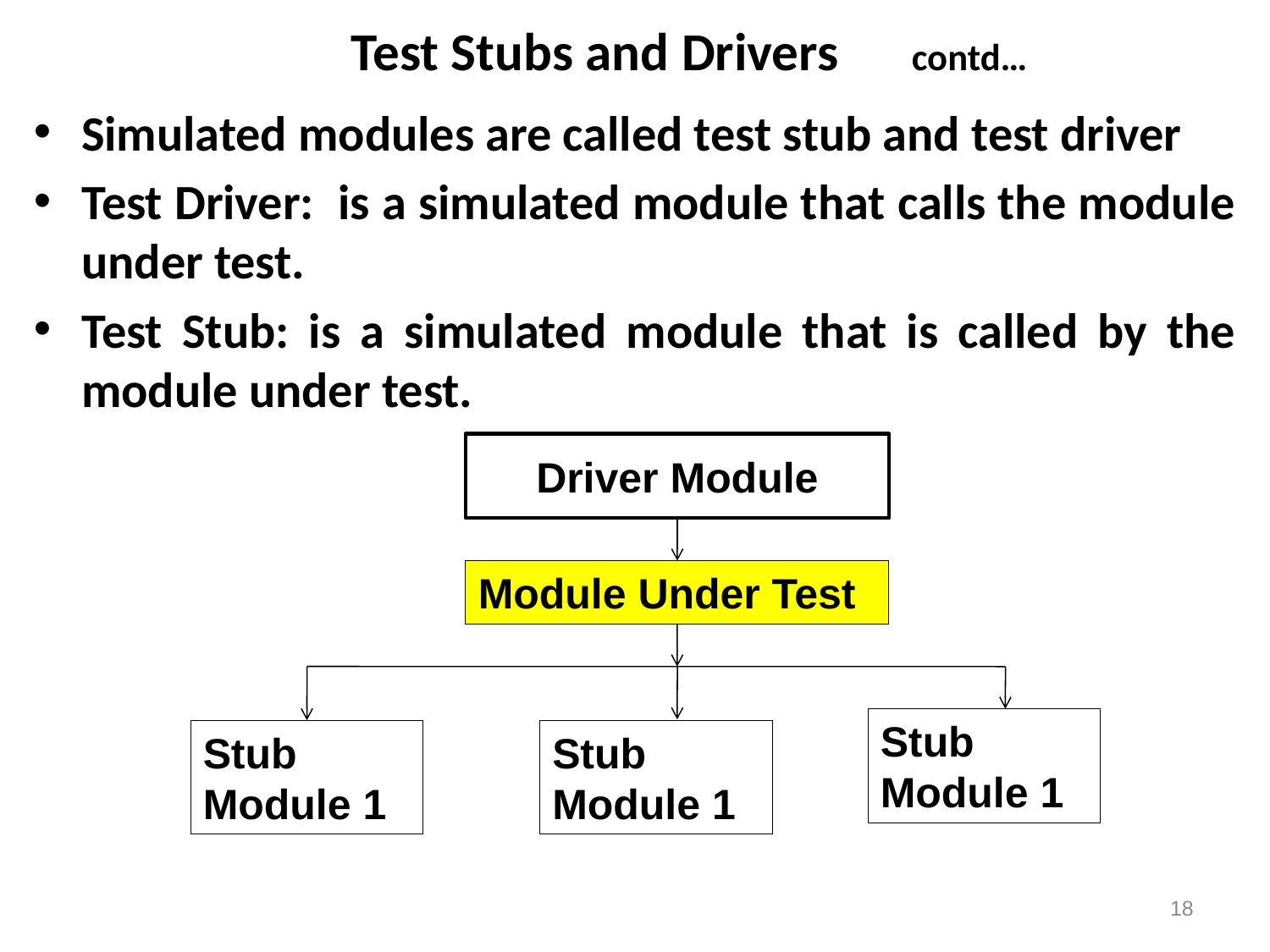

# Test Stubs and Drivers      contd…
Simulated modules are called test stub and test driver
Test Driver:  is a simulated module that calls the module under test.
Test Stub: is a simulated module that is called by the module under test.

Driver Module
Module Under Test
Stub Module 1
Stub Module 1
Stub Module 1
18